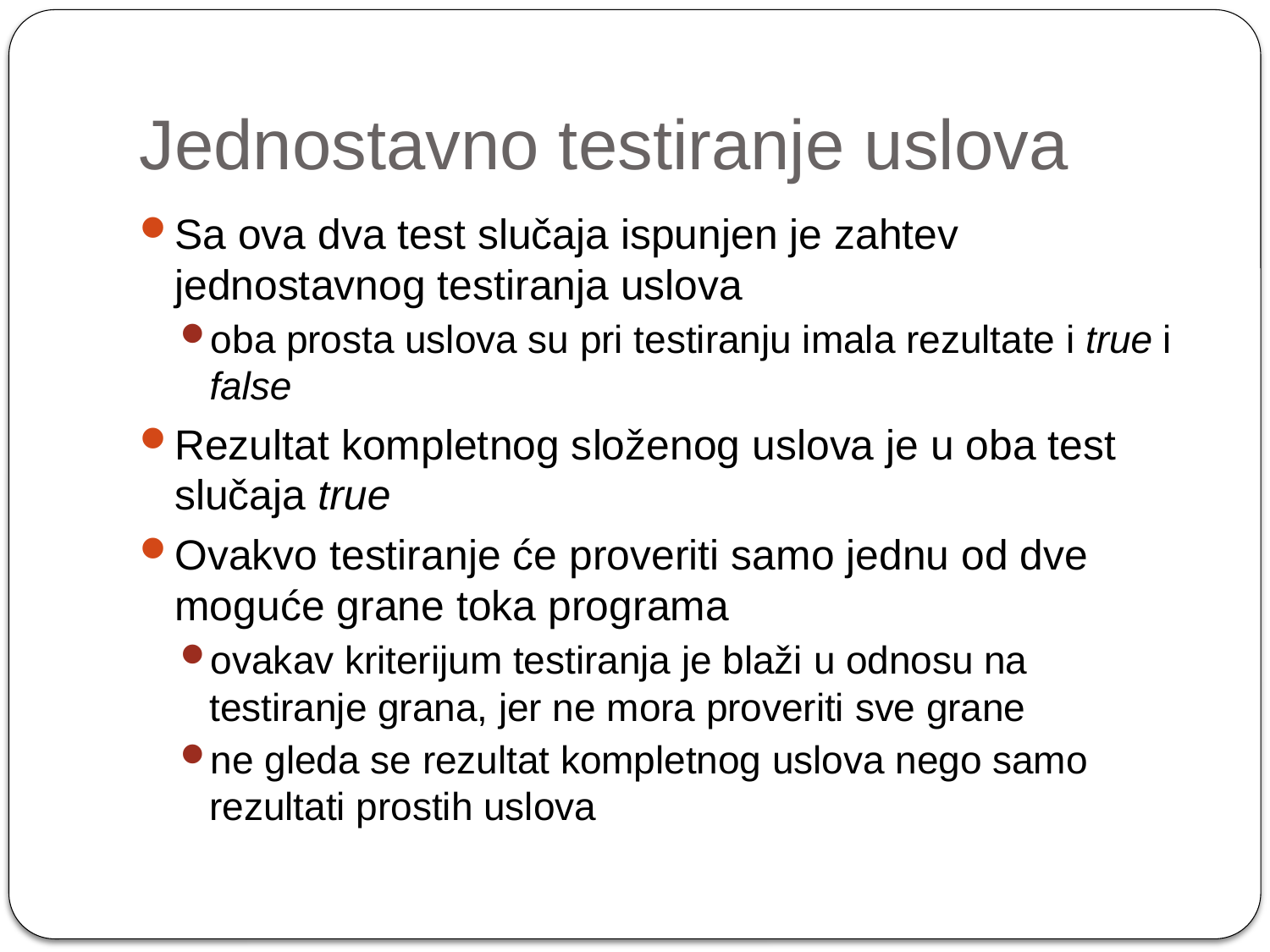

# Jednostavno testiranje uslova
Sa ova dva test slučaja ispunjen je zahtev jednostavnog testiranja uslova
oba prosta uslova su pri testiranju imala rezultate i true i false
Rezultat kompletnog složenog uslova je u oba test slučaja true
Ovakvo testiranje će proveriti samo jednu od dve moguće grane toka programa
ovakav kriterijum testiranja je blaži u odnosu na testiranje grana, jer ne mora proveriti sve grane
ne gleda se rezultat kompletnog uslova nego samo rezultati prostih uslova